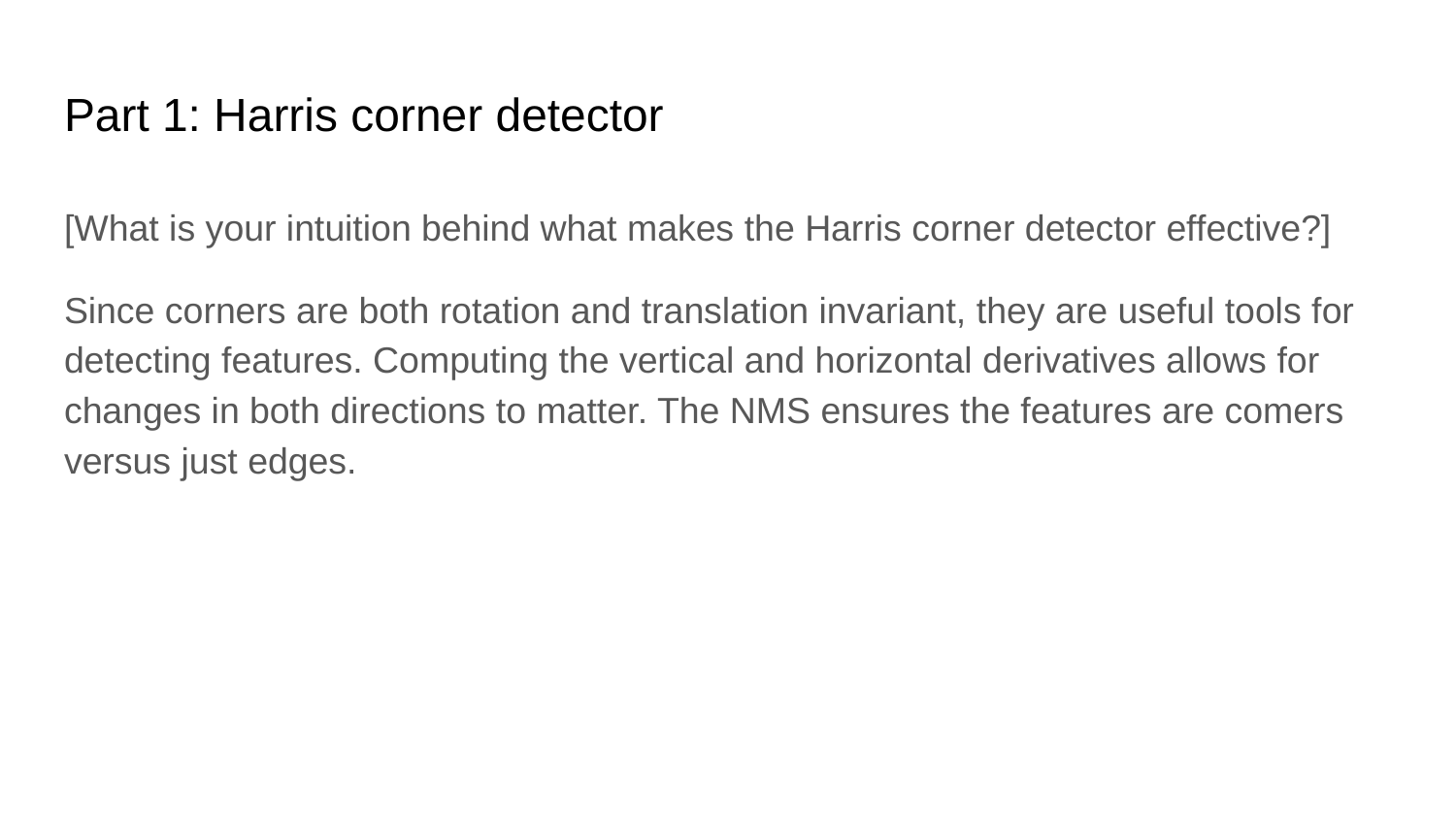

# Part 1: Harris corner detector
[What is your intuition behind what makes the Harris corner detector effective?]
Since corners are both rotation and translation invariant, they are useful tools for detecting features. Computing the vertical and horizontal derivatives allows for changes in both directions to matter. The NMS ensures the features are comers versus just edges.